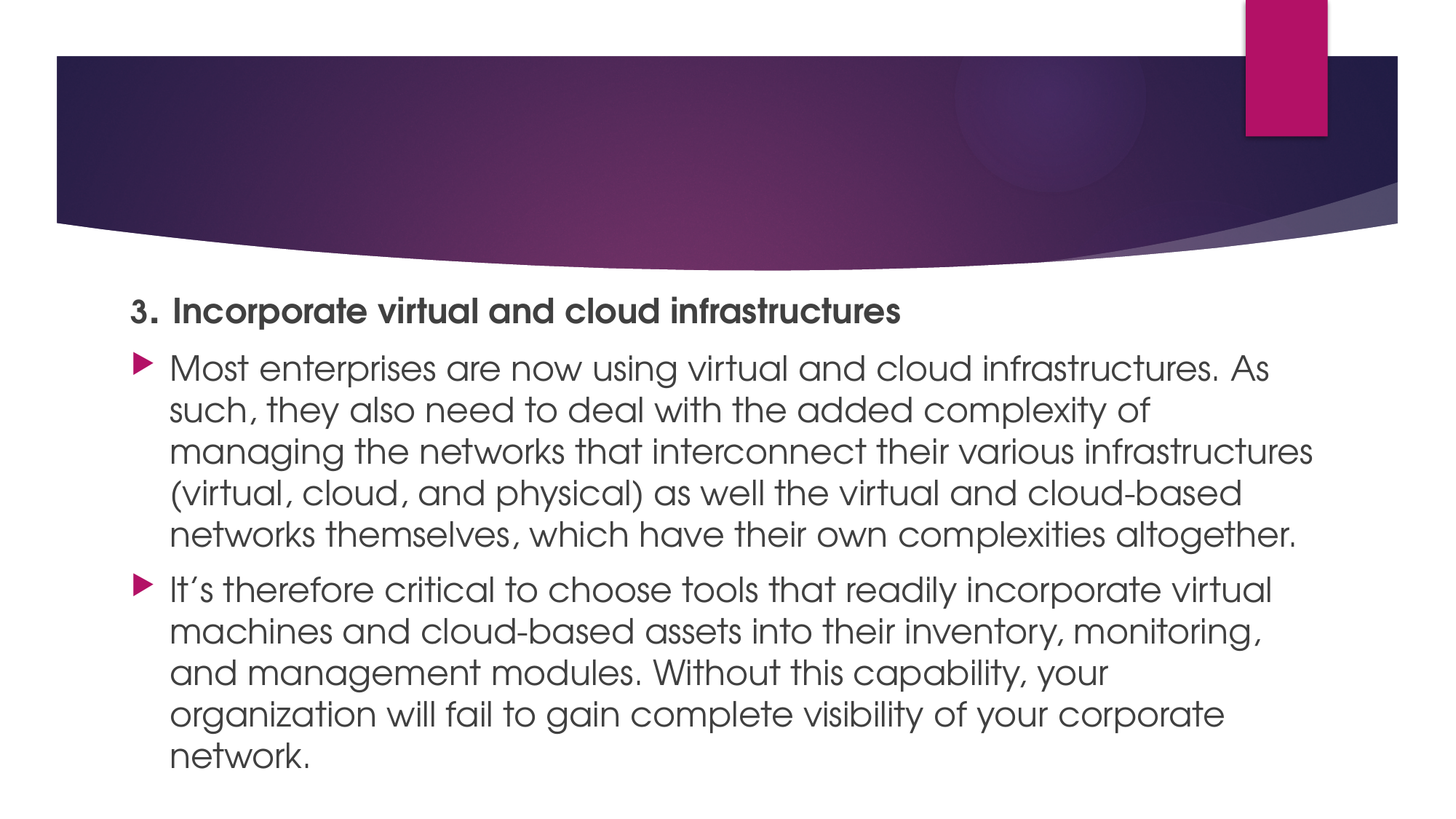

3. Incorporate virtual and cloud infrastructures
Most enterprises are now using virtual and cloud infrastructures. As such, they also need to deal with the added complexity of managing the networks that interconnect their various infrastructures (virtual, cloud, and physical) as well the virtual and cloud-based networks themselves, which have their own complexities altogether.
It’s therefore critical to choose tools that readily incorporate virtual machines and cloud-based assets into their inventory, monitoring, and management modules. Without this capability, your organization will fail to gain complete visibility of your corporate network.